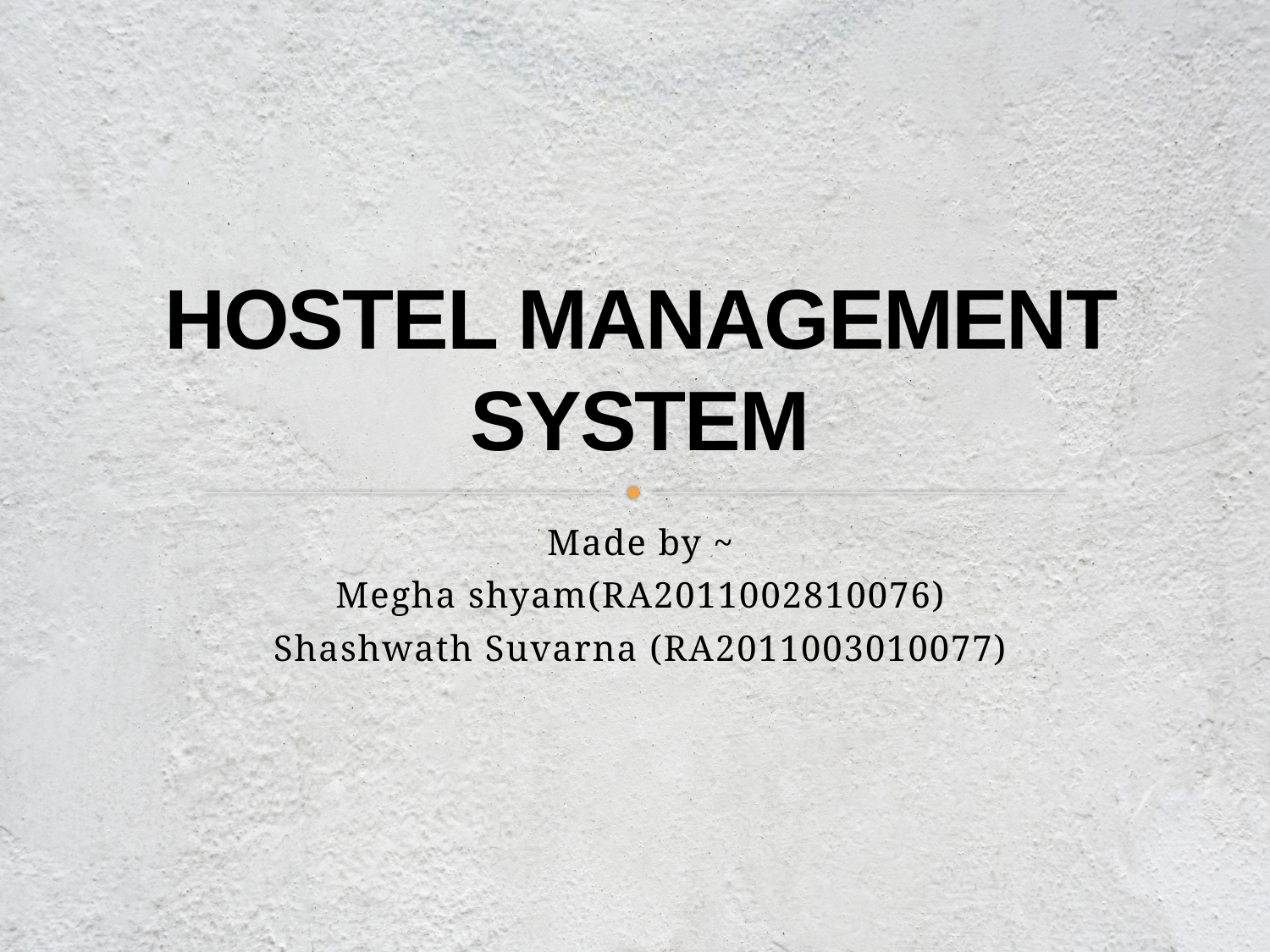

# HOSTEL MANAGEMENT SYSTEM
Made by ~
Megha shyam(RA2011002810076)
Shashwath Suvarna (RA2011003010077)